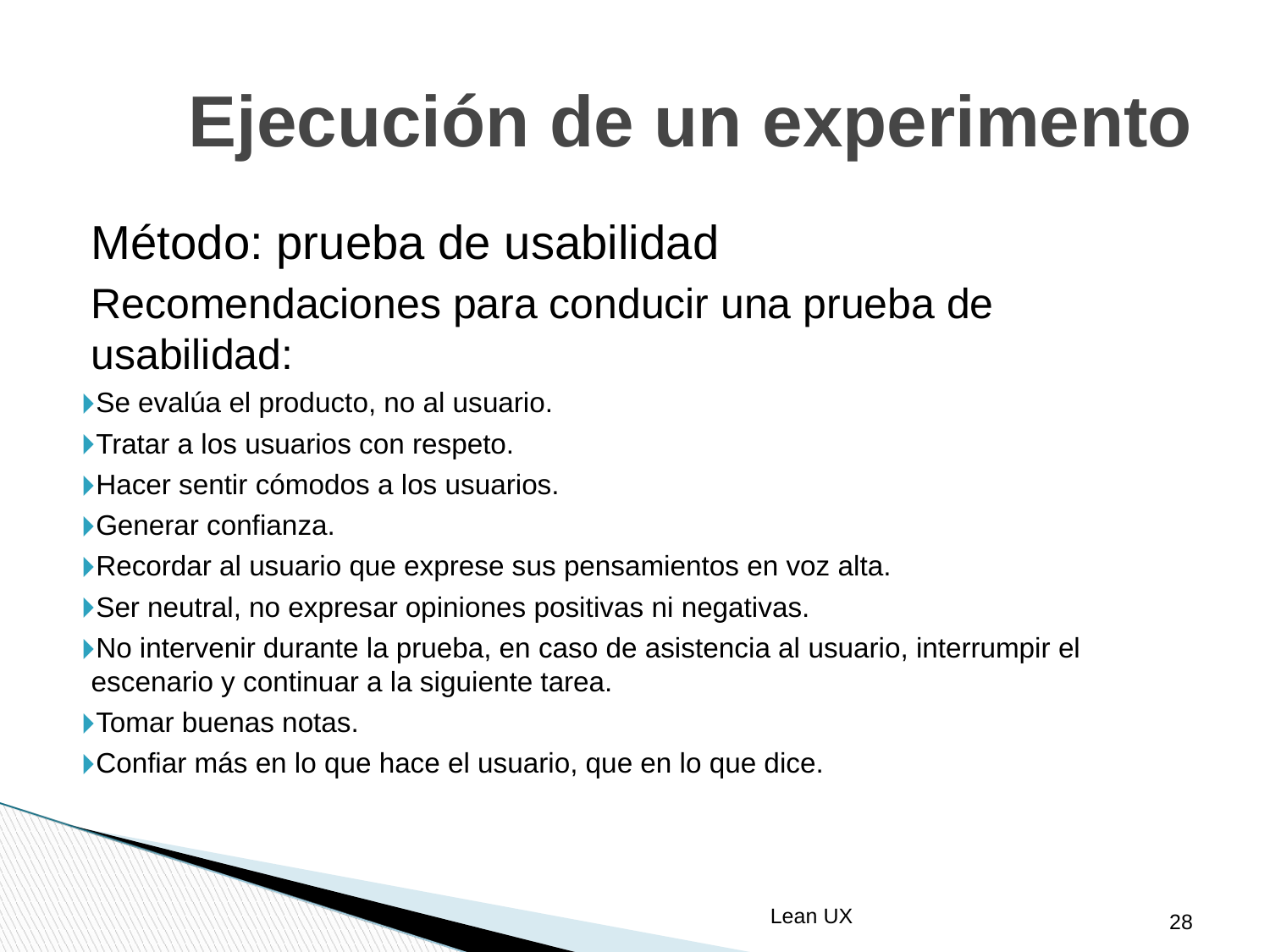

Ejecución de un experimento
Método: prueba de usabilidad
Recomendaciones para conducir una prueba de usabilidad:
Se evalúa el producto, no al usuario.
Tratar a los usuarios con respeto.
Hacer sentir cómodos a los usuarios.
Generar confianza.
Recordar al usuario que exprese sus pensamientos en voz alta.
Ser neutral, no expresar opiniones positivas ni negativas.
No intervenir durante la prueba, en caso de asistencia al usuario, interrumpir el escenario y continuar a la siguiente tarea.
Tomar buenas notas.
Confiar más en lo que hace el usuario, que en lo que dice.
28
Lean UX